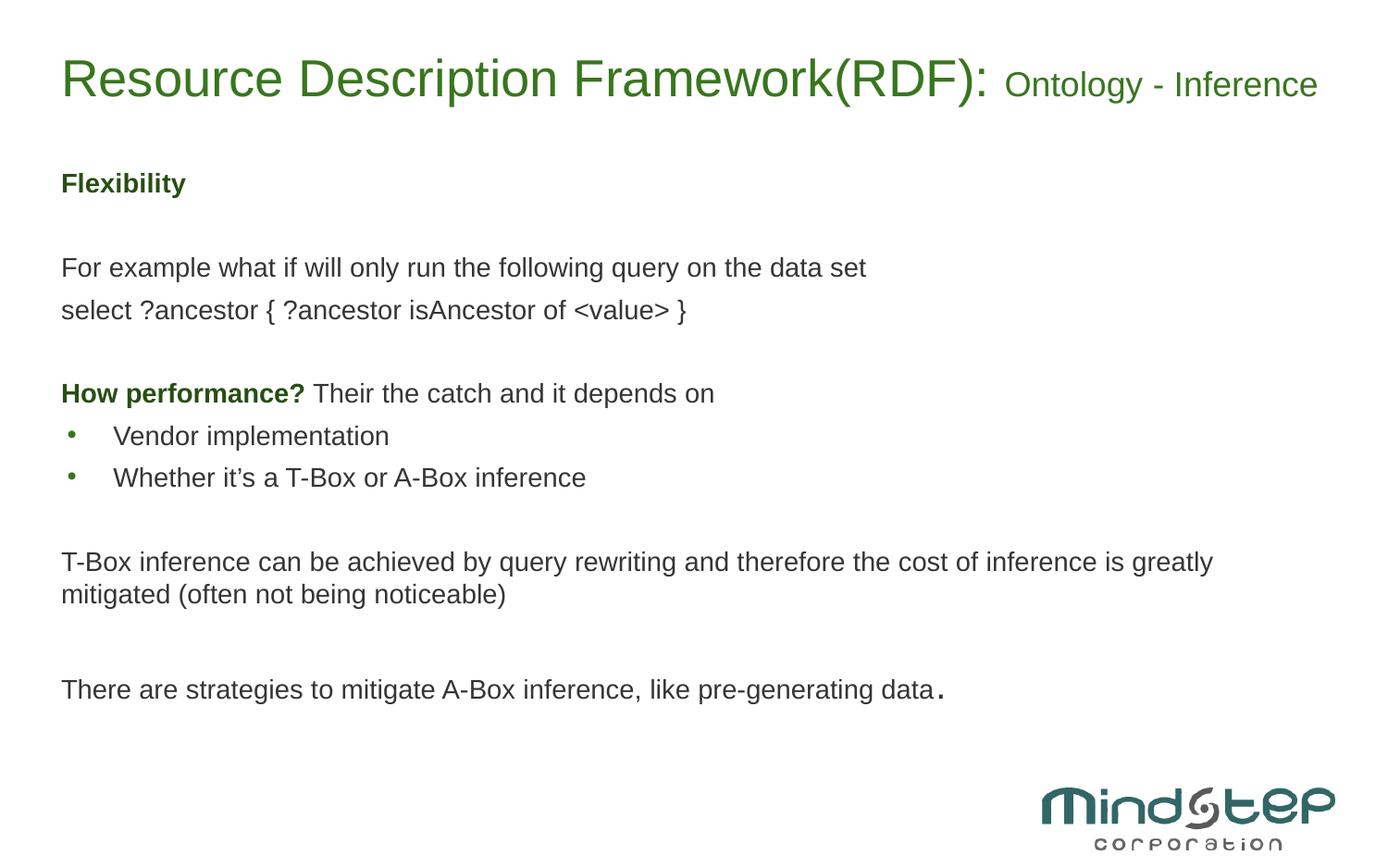

# Resource Description Framework(RDF): Ontology - Inference

Flexibility

For example what if will only run the following query on the data set
select ?ancestor { ?ancestor isAncestor of <value> }

How performance? Their the catch and it depends on
Vendor implementation
Whether it’s a T-Box or A-Box inference

T-Box inference can be achieved by query rewriting and therefore the cost of inference is greatly mitigated (often not being noticeable)

There are strategies to mitigate A-Box inference, like pre-generating data.